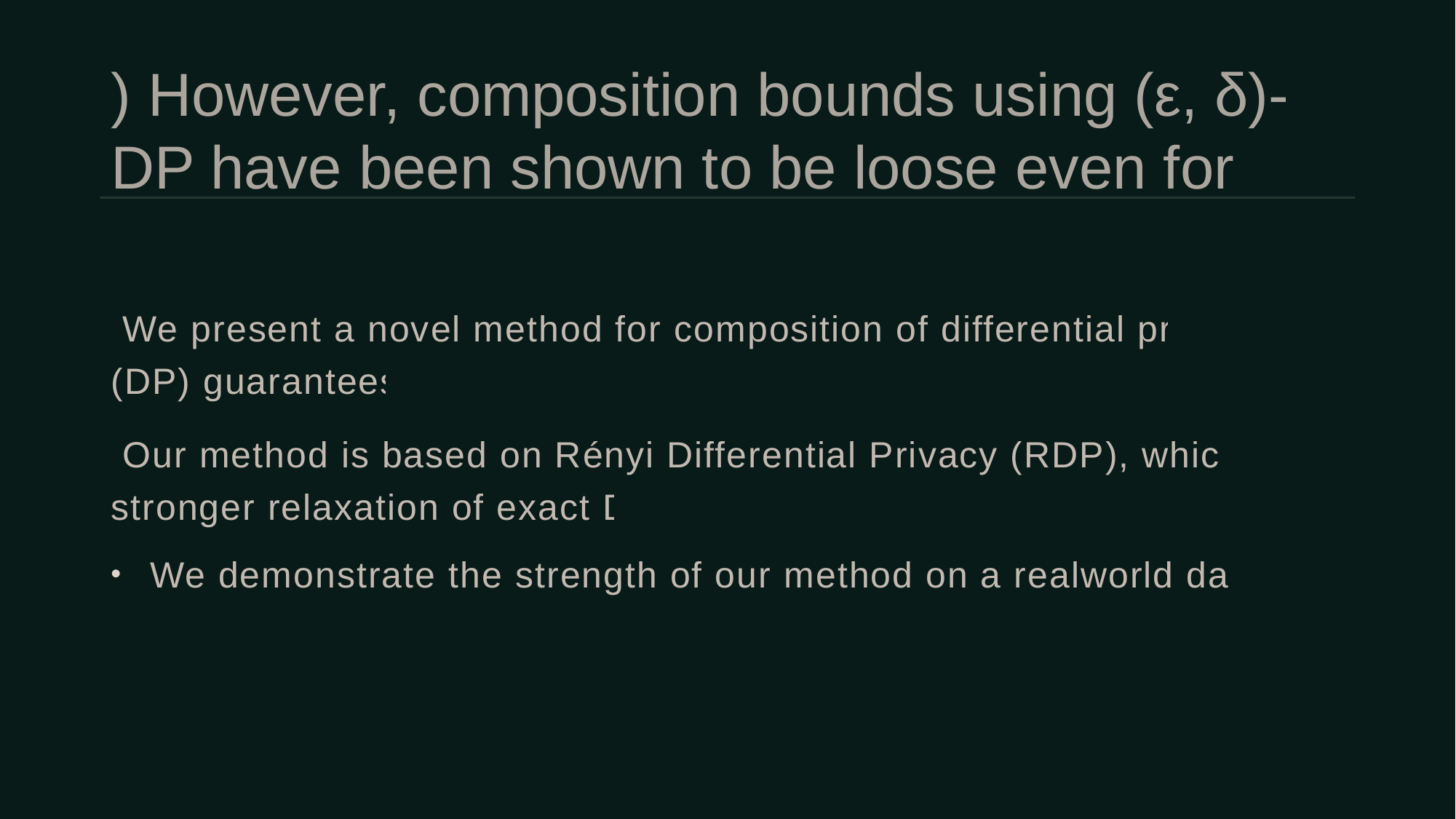

# ) However, composition bounds using (ε, δ)-DP have been shown to be loose even for
 We present a novel method for composition of differential privacy (DP) guarantees.
 Our method is based on Rényi Differential Privacy (RDP), which is a stronger relaxation of exact DP.
 We demonstrate the strength of our method on a realworld dataset.